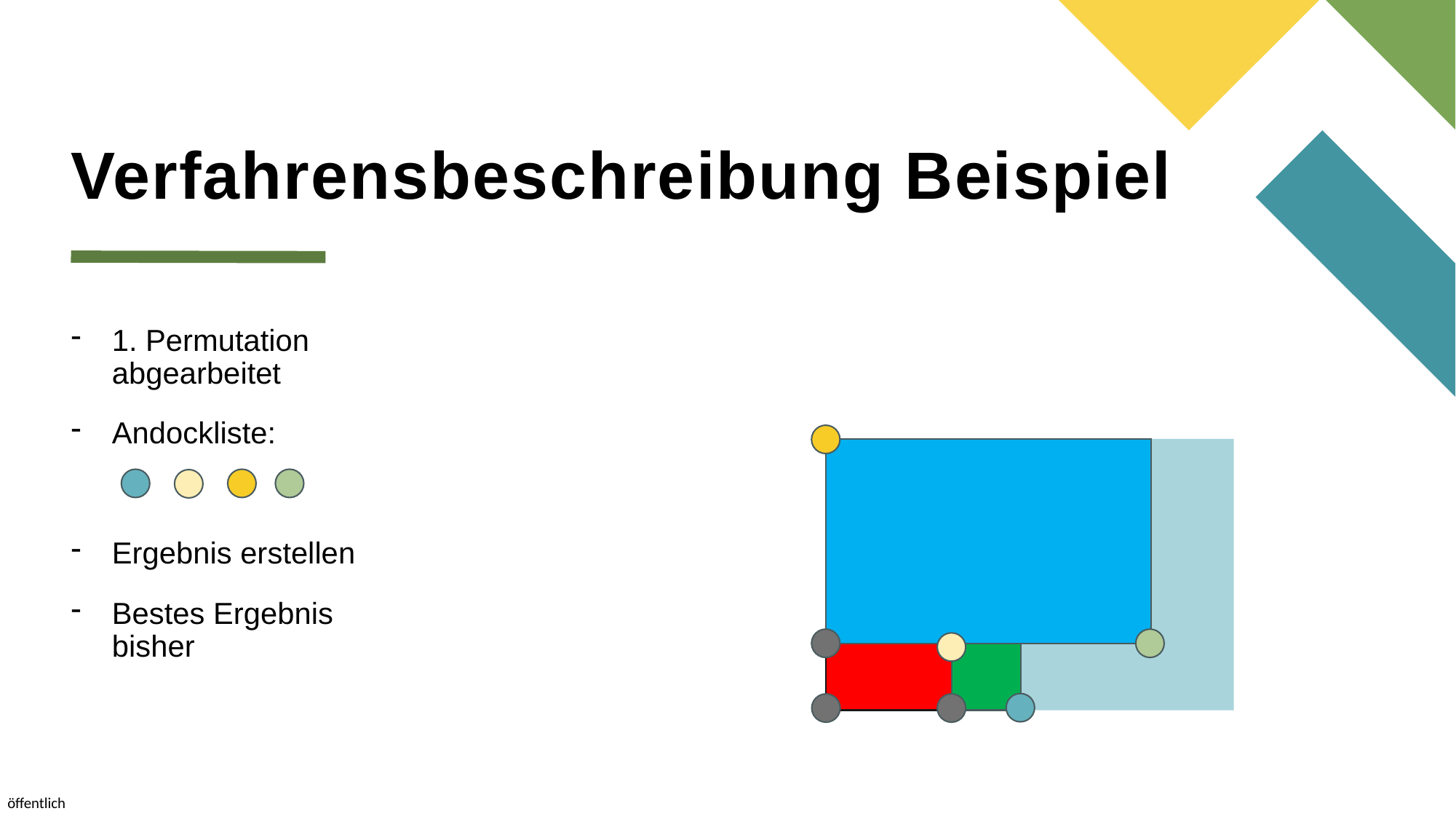

# Verfahrensbeschreibung Beispiel
1. Permutation abgearbeitet
Andockliste:

Ergebnis erstellen
Bestes Ergebnis bisher